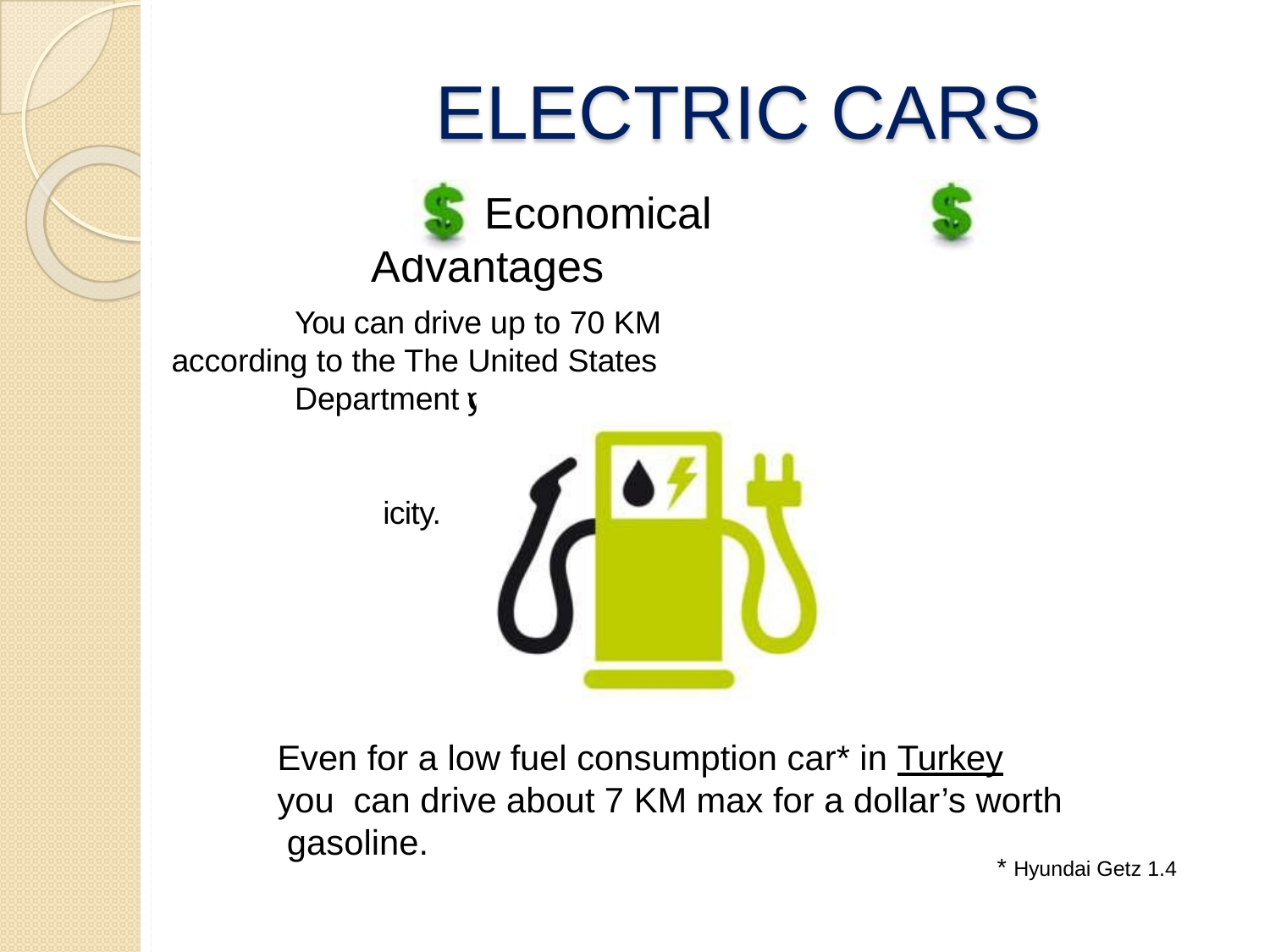

# ELECTRIC CARS

Economical  Advantages
You can drive up to 70 KM according to the The United States
Department of
Energ	icity.

y for a dollar’s worth electr
Even for a low fuel consumption car* in Turkey you  can drive about 7 KM max for a dollar’s worth  gasoline.
* Hyundai Getz 1.4